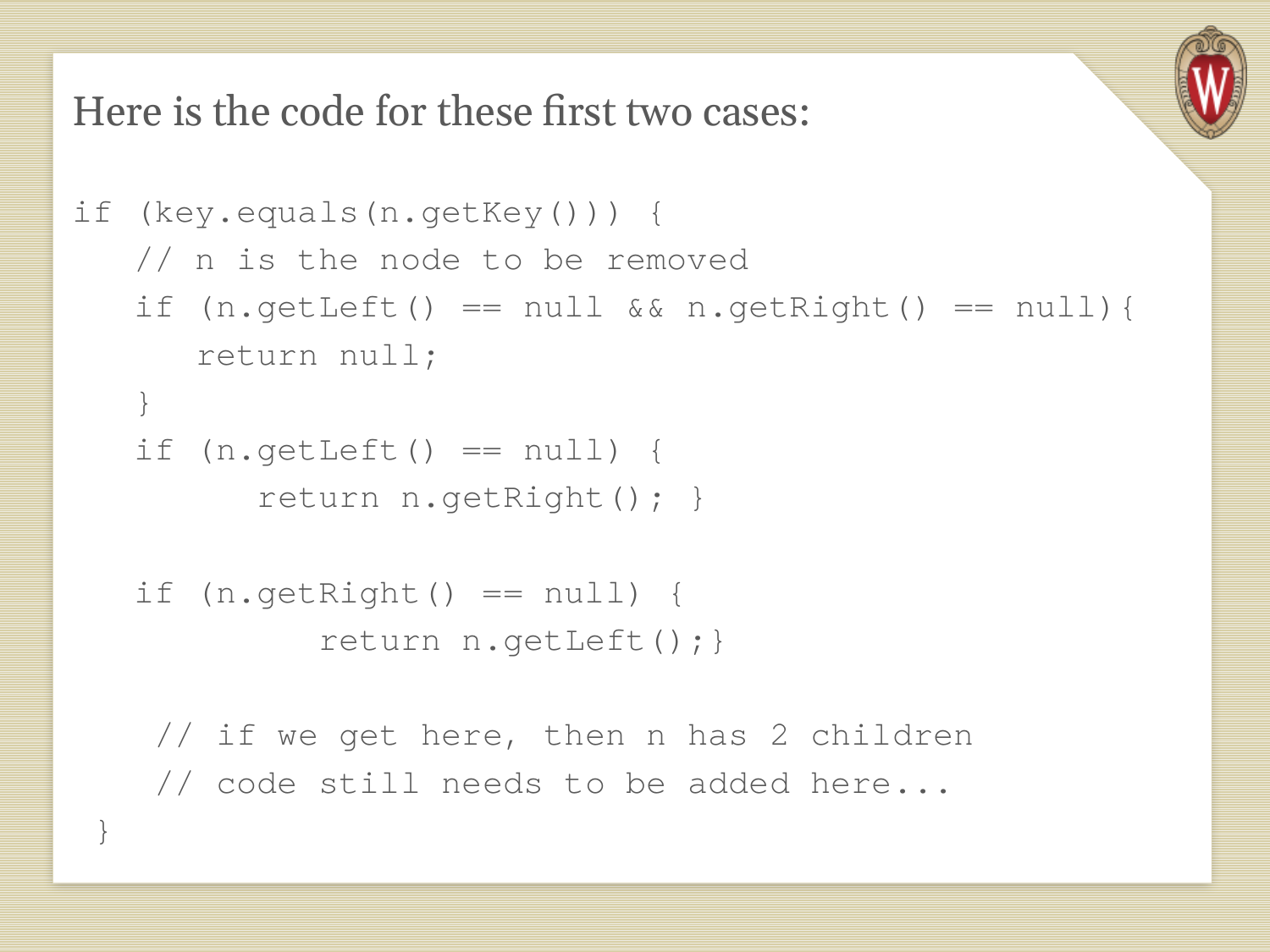

Here is the code for these first two cases:

if (key.equals(n.getKey())) {
   // n is the node to be removed
   if (n.getLeft() == null && n.getRight() == null){
      return null;
   }
   if (n.getLeft() == null) {
         return n.getRight(); }

   if (n.getRight() == null) {
            return n.getLeft();}

    // if we get here, then n has 2 children
    // code still needs to be added here...
 }